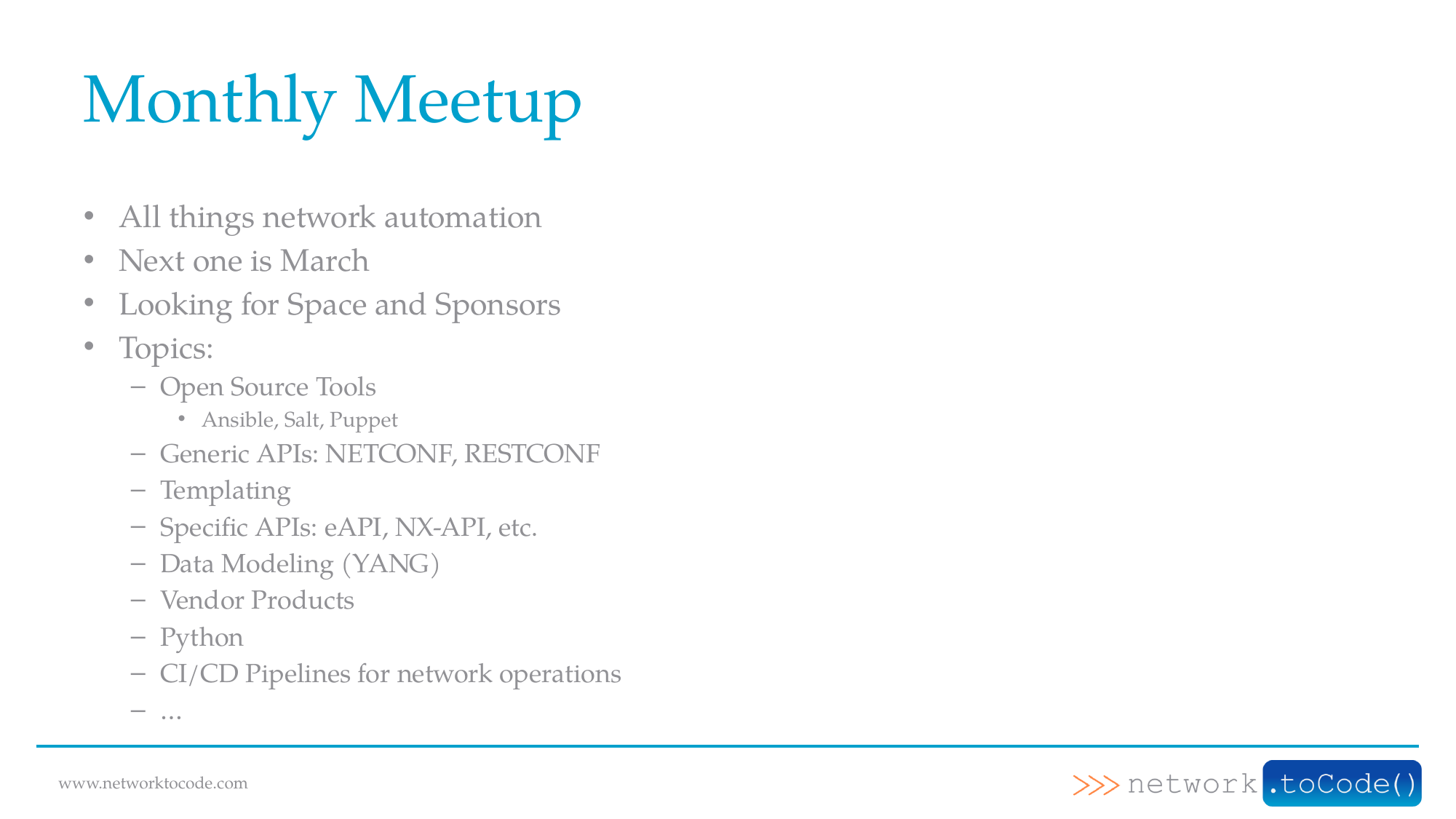

# Monthly Meetup
All things network automation
Next one is March
Looking for Space and Sponsors
Topics:
Open Source Tools
Ansible, Salt, Puppet
Generic APIs: NETCONF, RESTCONF
Templating
Specific APIs: eAPI, NX-API, etc.
Data Modeling (YANG)
Vendor Products
Python
CI/CD Pipelines for network operations
…